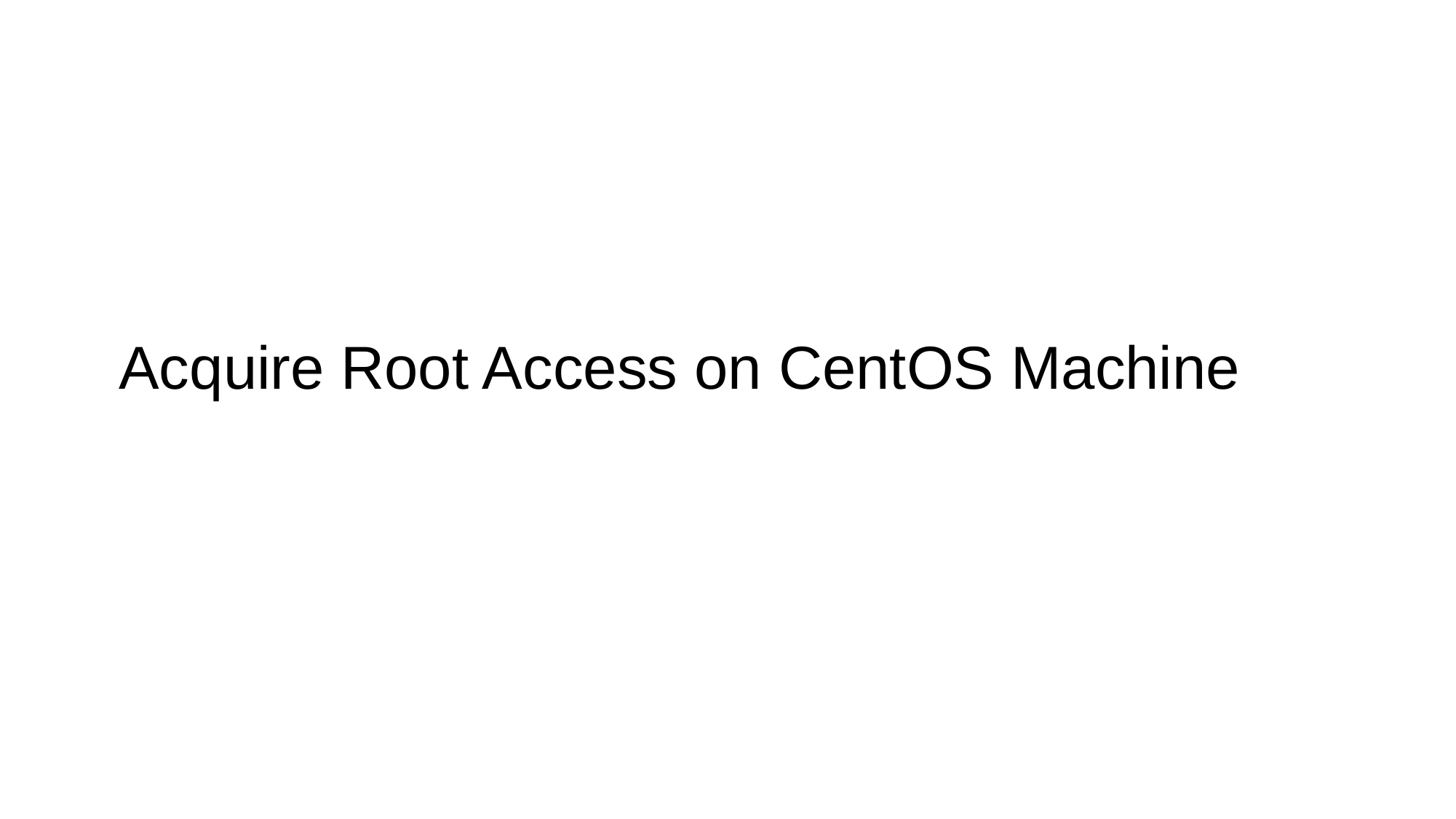

# Acquire Root Access on CentOS Machine